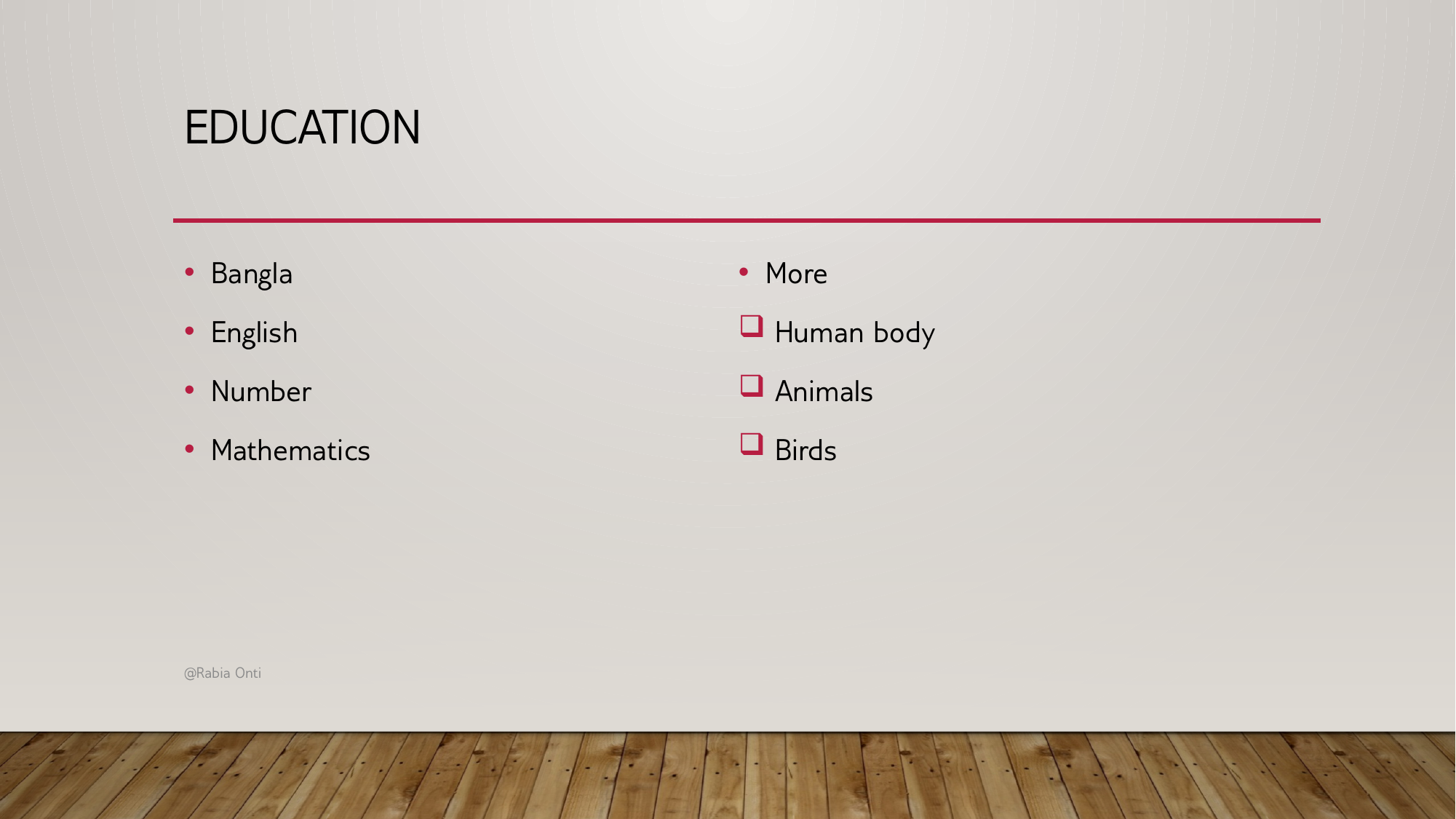

# Education
More
 Human body
 Animals
 Birds

Bangla
English
Number
Mathematics

@Rabia Onti